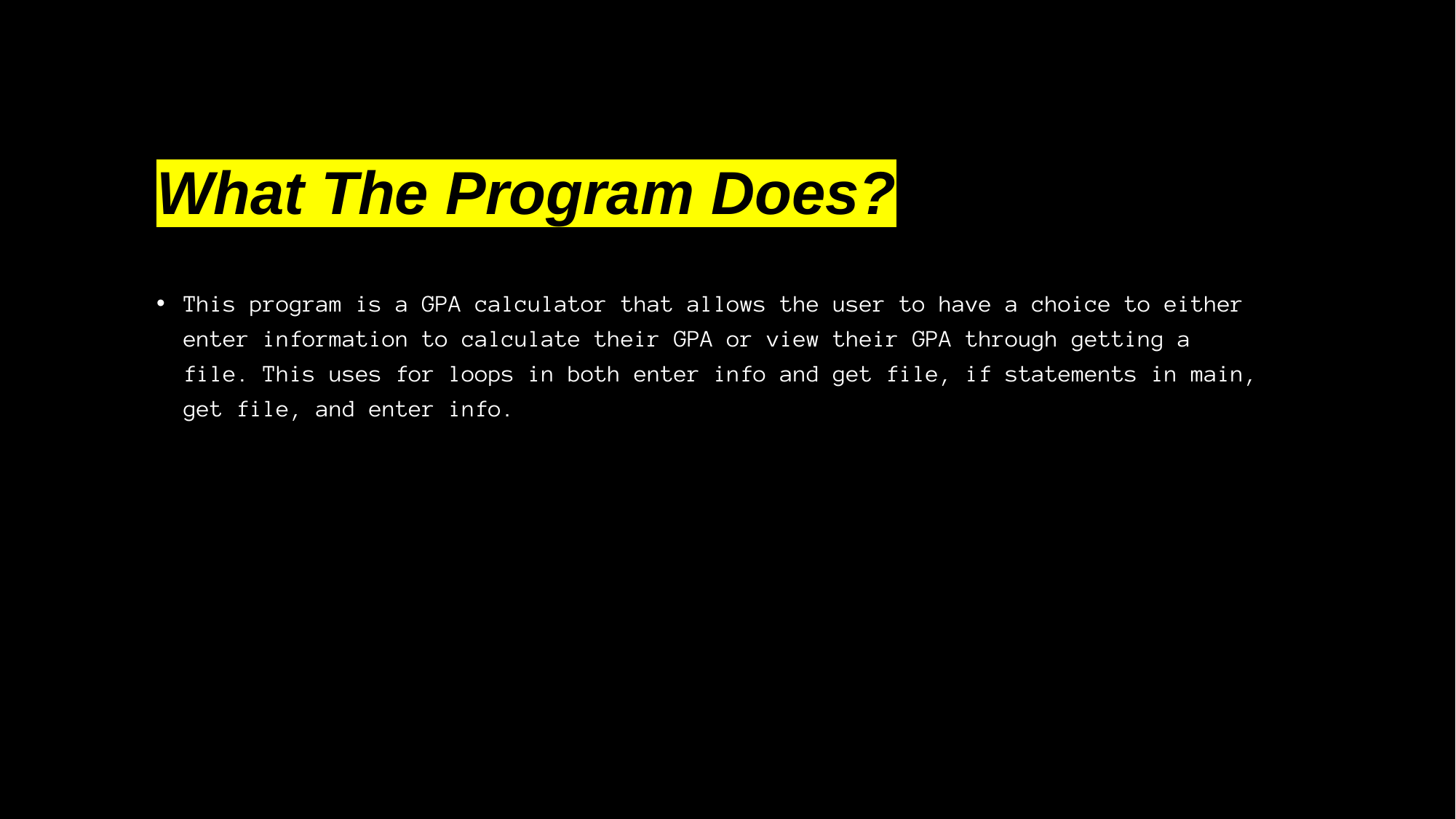

# What The Program Does?
This program is a GPA calculator that allows the user to have a choice to either enter information to calculate their GPA or view their GPA through getting a file. This uses for loops in both enter info and get file, if statements in main, get file, and enter info.